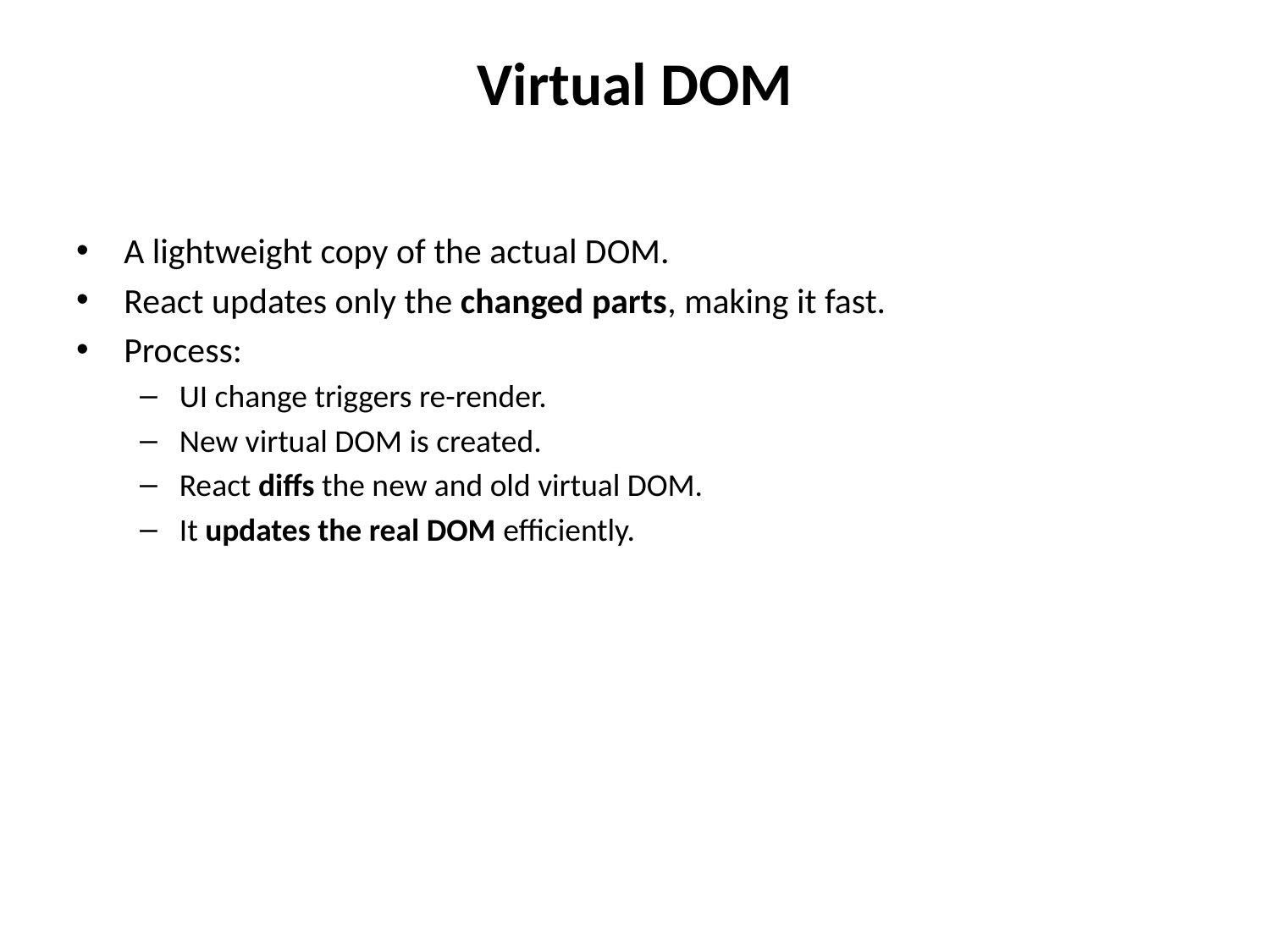

# Virtual DOM
A lightweight copy of the actual DOM.
React updates only the changed parts, making it fast.
Process:
UI change triggers re-render.
New virtual DOM is created.
React diffs the new and old virtual DOM.
It updates the real DOM efficiently.